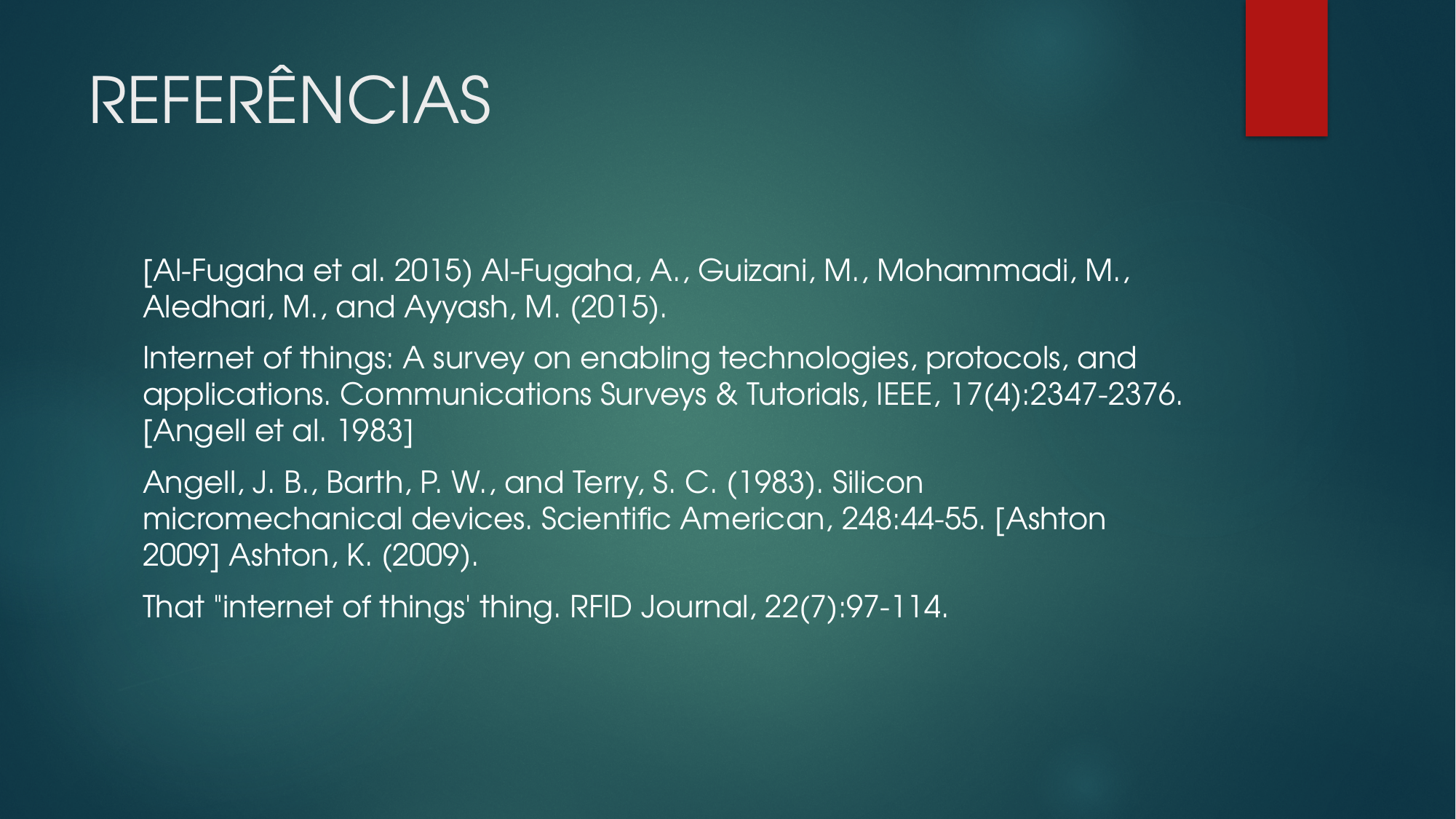

# REFERÊNCIAS
[Al-Fugaha et al. 2015) Al-Fugaha, A., Guizani, M., Mohammadi, M., Aledhari, M., and Ayyash, M. (2015).
Internet of things: A survey on enabling technologies, protocols, and applications. Communications Surveys & Tutorials, IEEE, 17(4):2347-2376. [Angell et al. 1983]
Angell, J. B., Barth, P. W., and Terry, S. C. (1983). Silicon micromechanical devices. Scientific American, 248:44-55. [Ashton 2009] Ashton, K. (2009).
That "internet of things' thing. RFID Journal, 22(7):97-114.